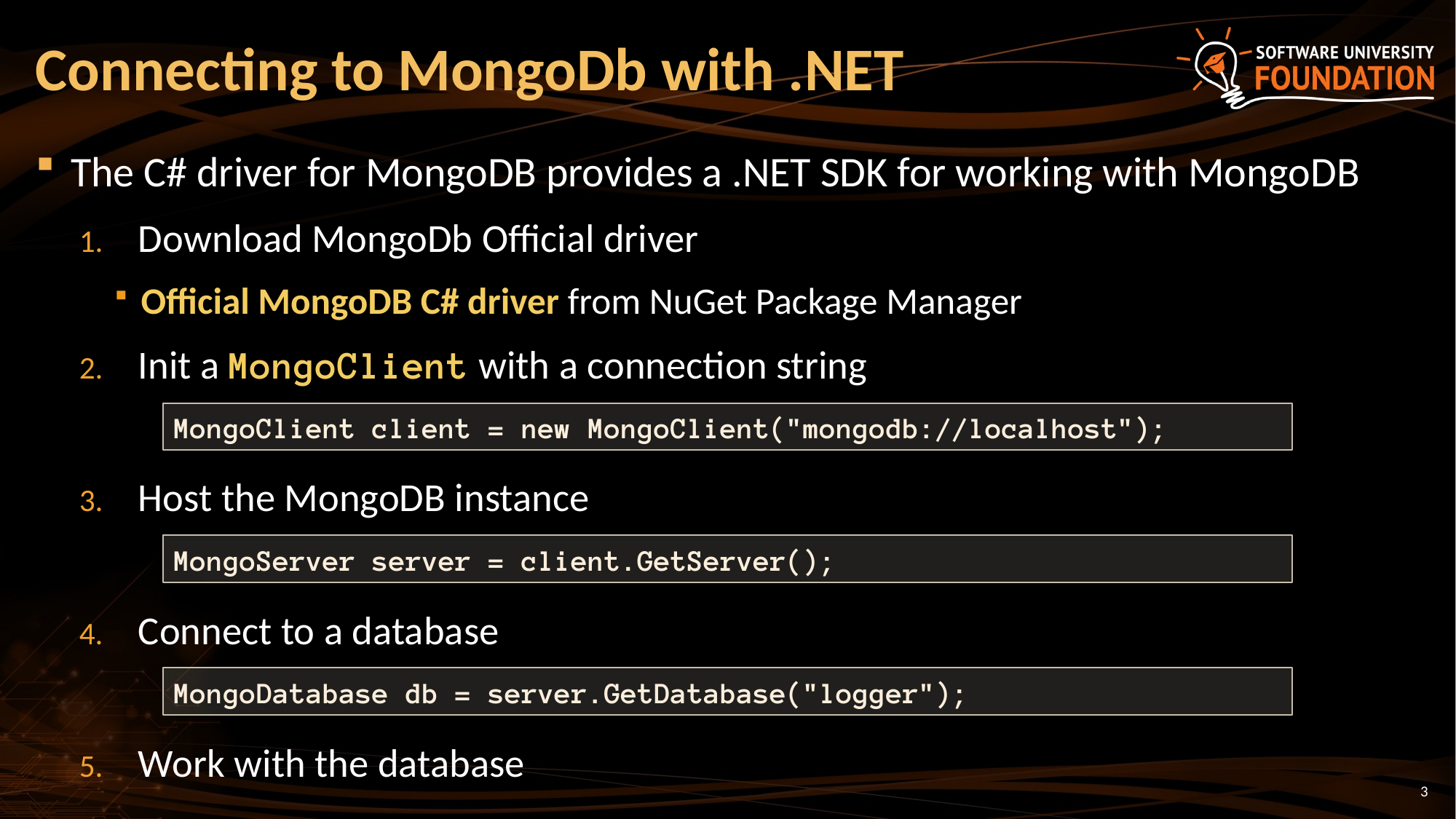

# Connecting to MongoDb with .NET
The C# driver for MongoDB provides a .NET SDK for working with MongoDB
Download MongoDb Official driver
Official MongoDB C# driver from NuGet Package Manager
Init a MongoClient with a connection string

Host the MongoDB instance

Connect to a database

Work with the database

MongoClient client = new MongoClient("mongodb://localhost");
MongoServer server = client.GetServer();
MongoDatabase db = server.GetDatabase("logger");
3